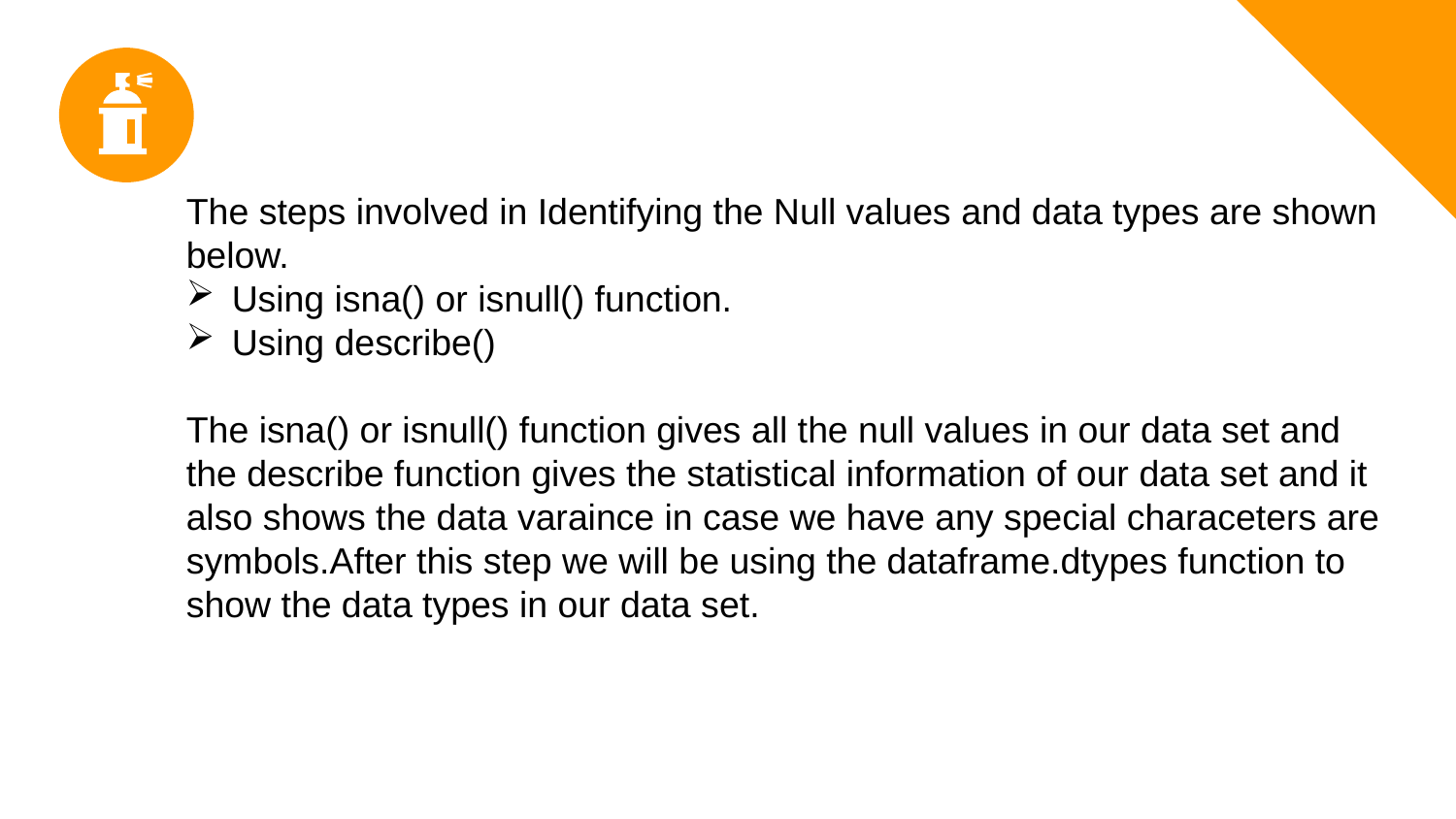

The steps involved in Identifying the Null values and data types are shown below.
Using isna() or isnull() function.
Using describe()

The isna() or isnull() function gives all the null values in our data set and the describe function gives the statistical information of our data set and it also shows the data varaince in case we have any special characeters are symbols.After this step we will be using the dataframe.dtypes function to show the data types in our data set.